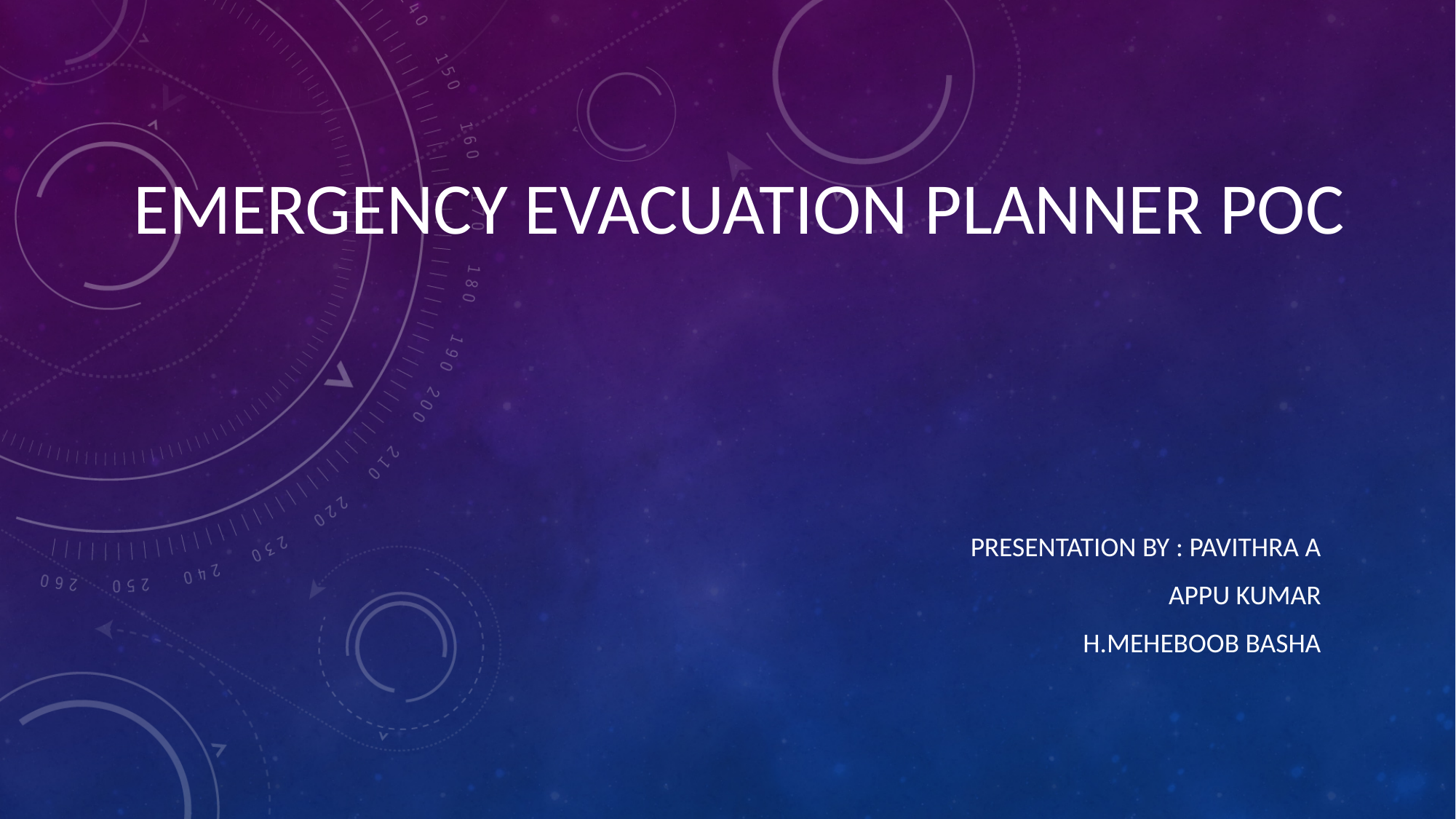

# EMERGENCY EVACUATION PLANNER POC
Presentation by : Pavithra A
Appu kumar
h.Meheboob basha